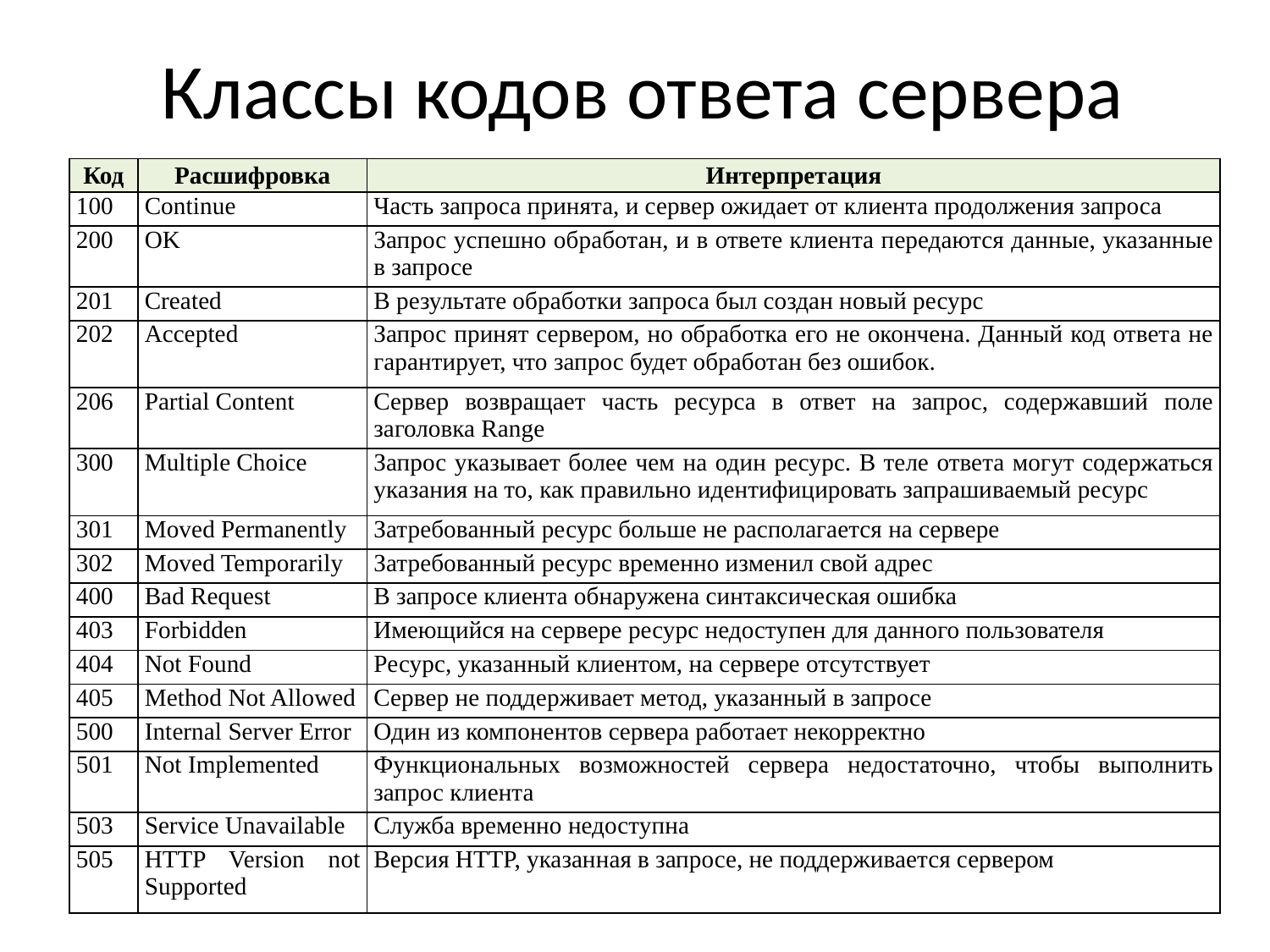

# Классы кодов ответа сервера
| Код | Расшифровка | Интерпретация |
| --- | --- | --- |
| 100 | Continue | Часть запроса принята, и сервер ожидает от клиента продолжения запроса |
| 200 | OK | Запрос успешно обработан, и в ответе клиента передаются данные, указанные в запросе |
| 201 | Created | В результате обработки запроса был создан новый ресурс |
| 202 | Accepted | Запрос принят сервером, но обработка его не окончена. Данный код ответа не гарантирует, что запрос будет обработан без ошибок. |
| 206 | Partial Content | Сервер возвращает часть ресурса в ответ на запрос, содержавший поле заголовка Range |
| 300 | Multiple Choice | Запрос указывает более чем на один ресурс. В теле ответа могут содержаться указания на то, как правильно идентифицировать запрашиваемый ресурс |
| 301 | Moved Permanently | Затребованный ресурс больше не располагается на сервере |
| 302 | Moved Temporarily | Затребованный ресурс временно изменил свой адрес |
| 400 | Bad Request | В запросе клиента обнаружена синтаксическая ошибка |
| 403 | Forbidden | Имеющийся на сервере ресурс недоступен для данного пользователя |
| 404 | Not Found | Ресурс, указанный клиентом, на сервере отсутствует |
| 405 | Method Not Allowed | Сервер не поддерживает метод, указанный в запросе |
| 500 | Internal Server Error | Один из компонентов сервера работает некорректно |
| 501 | Not Implemented | Функциональных возможностей сервера недостаточно, чтобы выполнить запрос клиента |
| 503 | Service Unavailable | Служба временно недоступна |
| 505 | HTTP Version not Supported | Версия HTTP, указанная в запросе, не поддерживается сервером |